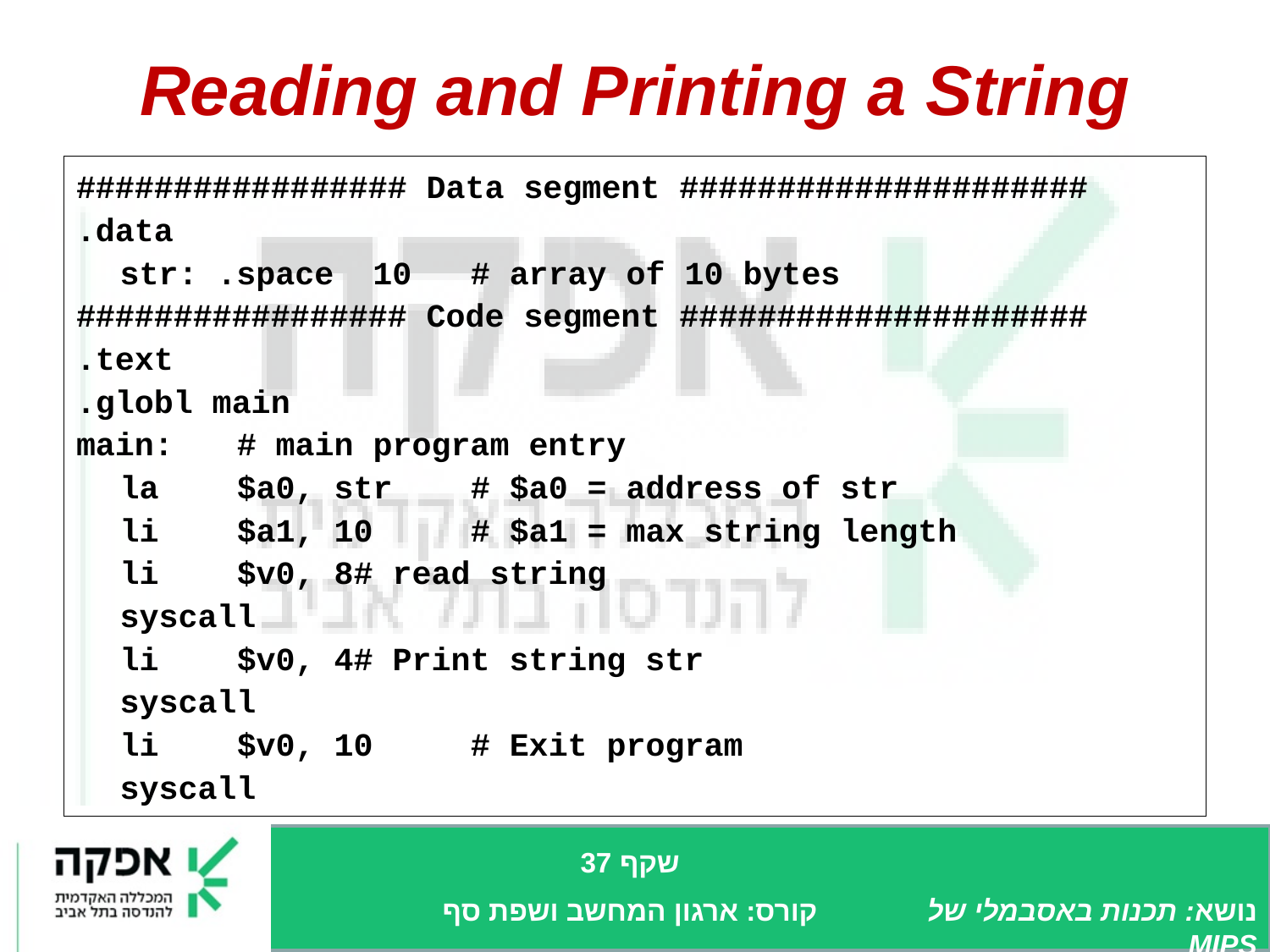

# Reading and Printing a String
################# Data segment #####################
.data
	str: .space  10	# array of 10 bytes
################# Code segment #####################
.text
.globl main
main:		# main program entry
	la	$a0, str	# $a0 = address of str
	li	$a1, 10	# $a1 = max string length
	li	$v0, 8	# read string
	syscall
	li	$v0, 4	# Print string str
	syscall
	li	$v0, 10	# Exit program
	syscall
שקף 37
קורס: ארגון המחשב ושפת סף

נושא: תכנות באסבמלי של MIPS